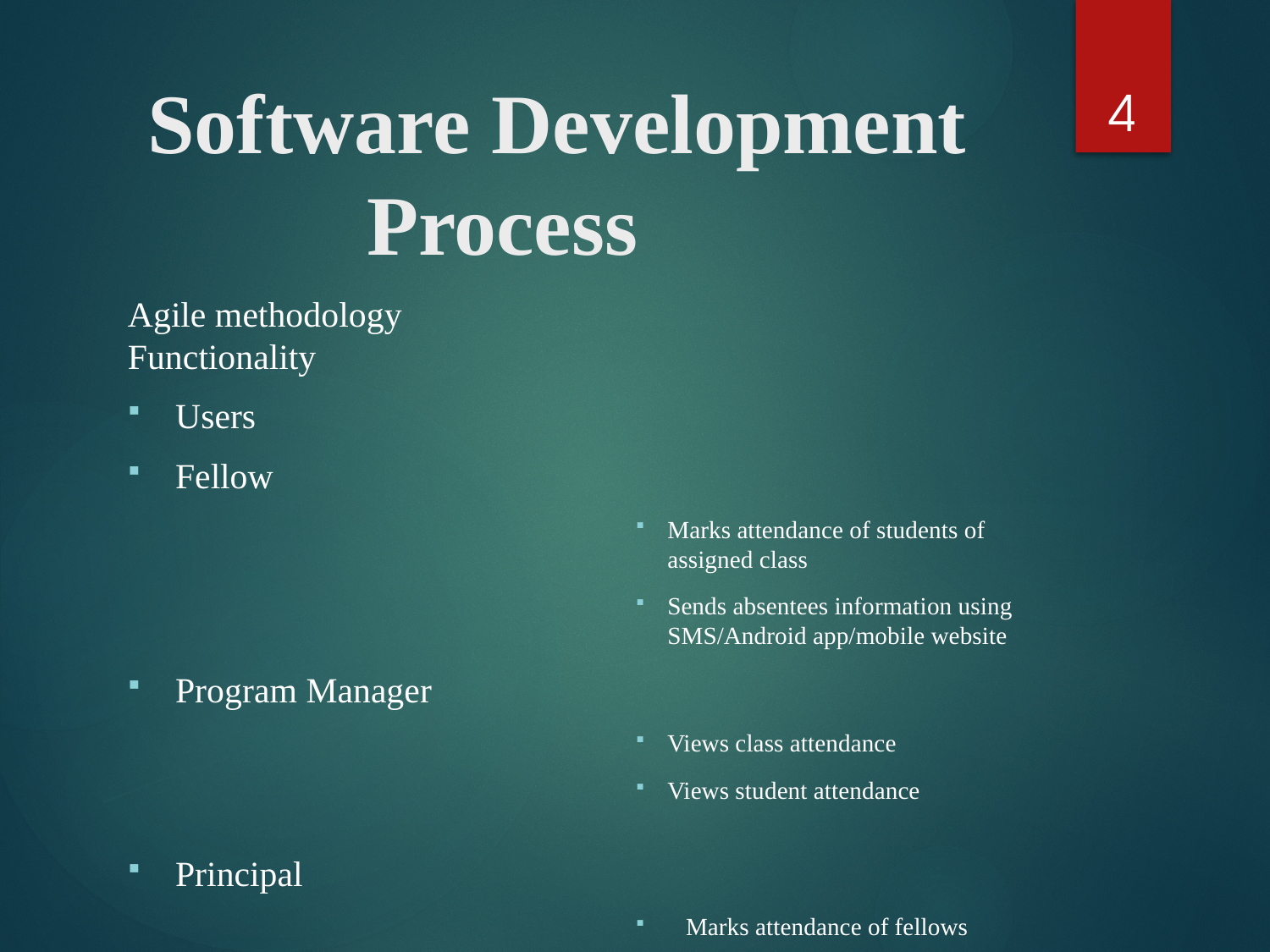

4
# Software Development Process
Agile methodology				Functionality
Users
Fellow
Marks attendance of students of assigned class
Sends absentees information using SMS/Android app/mobile website
Program Manager
Views class attendance
Views student attendance
Principal
   Marks attendance of fellows